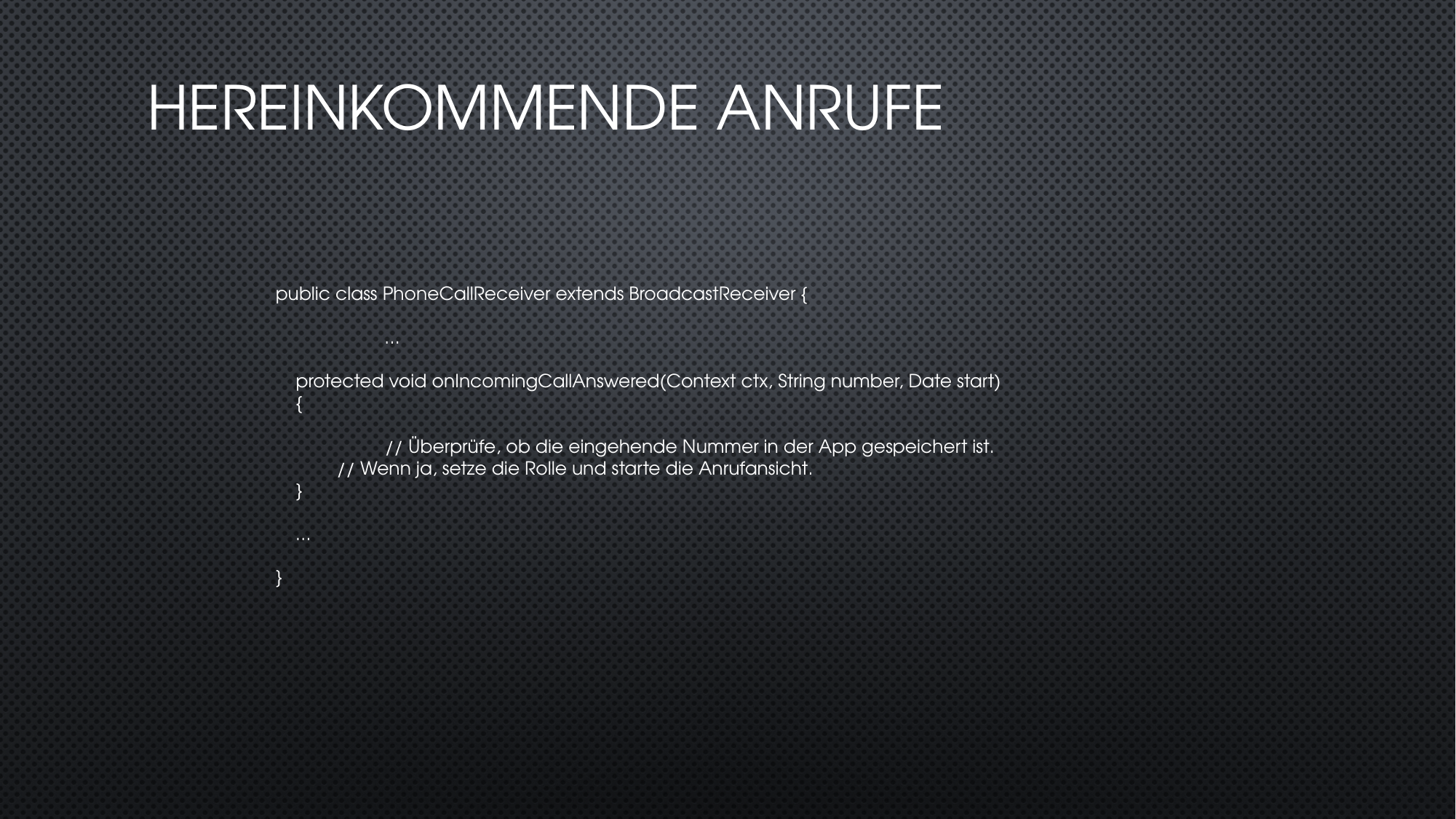

# Hereinkommende Anrufe
public class PhoneCallReceiver extends BroadcastReceiver {

	…

    protected void onIncomingCallAnswered(Context ctx, String number, Date start)
    {

	// Überprüfe, ob die eingehende Nummer in der App gespeichert ist.
            // Wenn ja, setze die Rolle und starte die Anrufansicht.
    }

    …

}